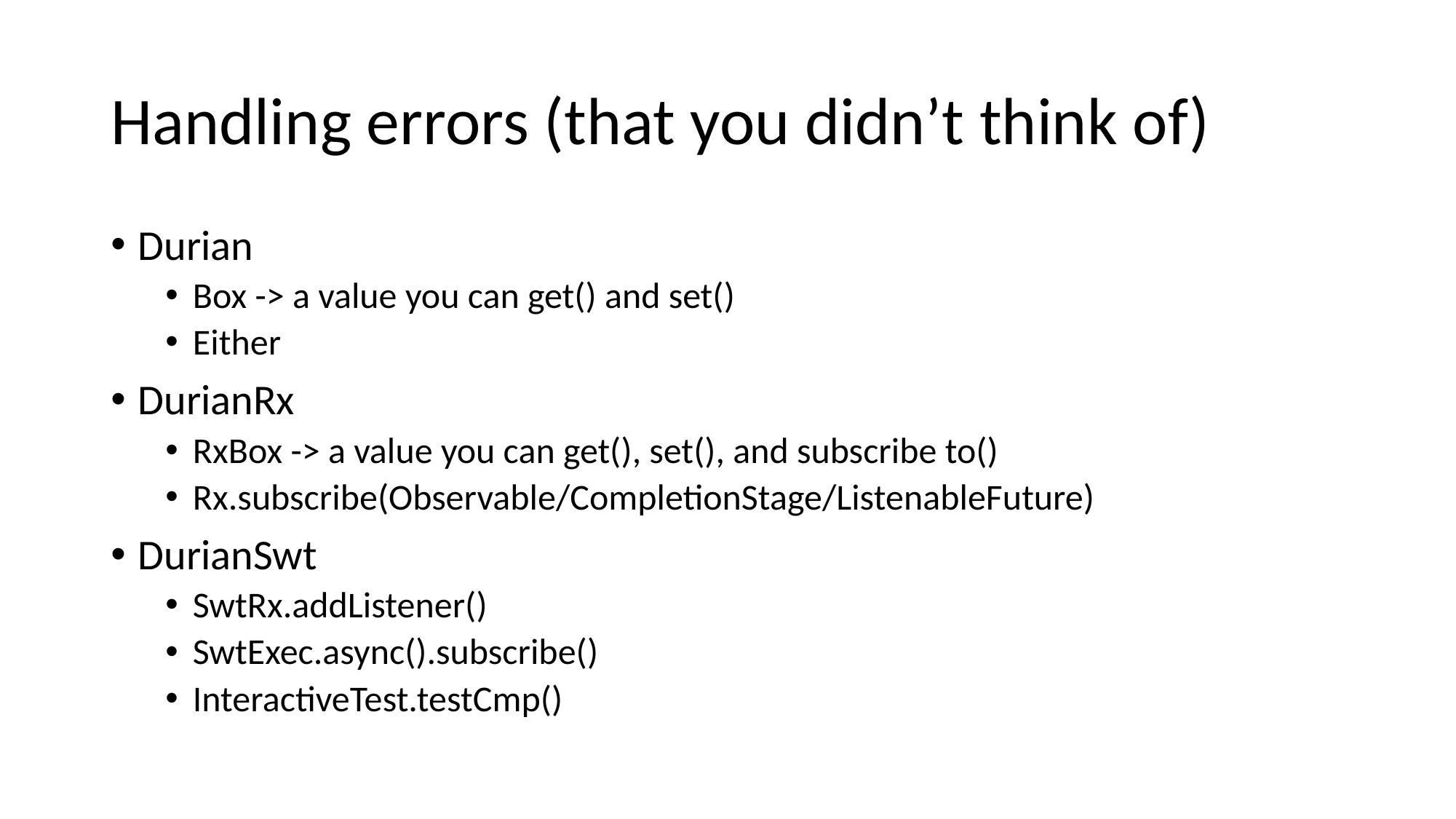

# Handling errors (that you didn’t think of)
Durian
Box -> a value you can get() and set()
Either
DurianRx
RxBox -> a value you can get(), set(), and subscribe to()
Rx.subscribe(Observable/CompletionStage/ListenableFuture)
DurianSwt
SwtRx.addListener()
SwtExec.async().subscribe()
InteractiveTest.testCmp()